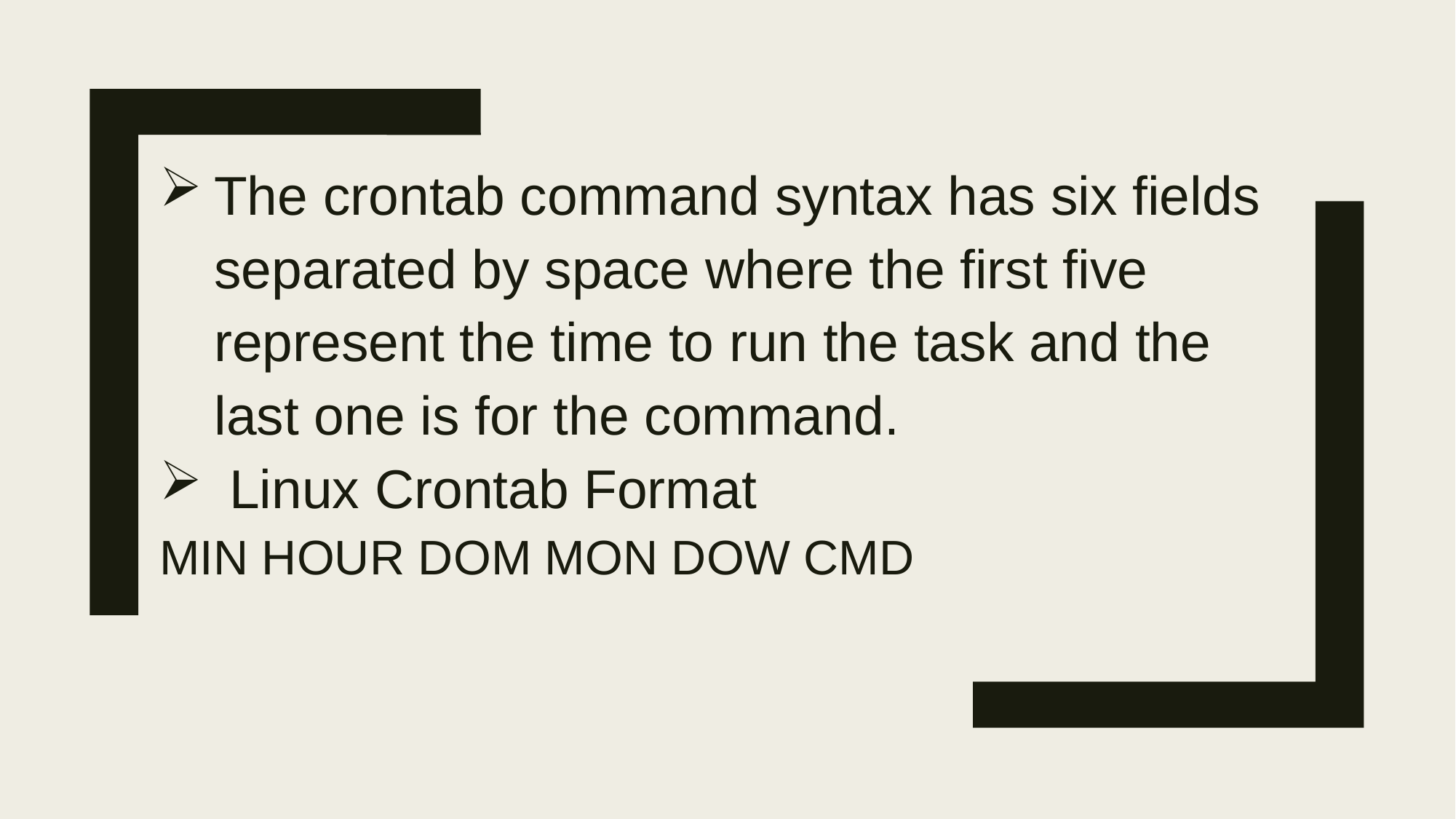

The crontab command syntax has six fields separated by space where the first five represent the time to run the task and the last one is for the command.
 Linux Crontab Format
MIN HOUR DOM MON DOW CMD
#